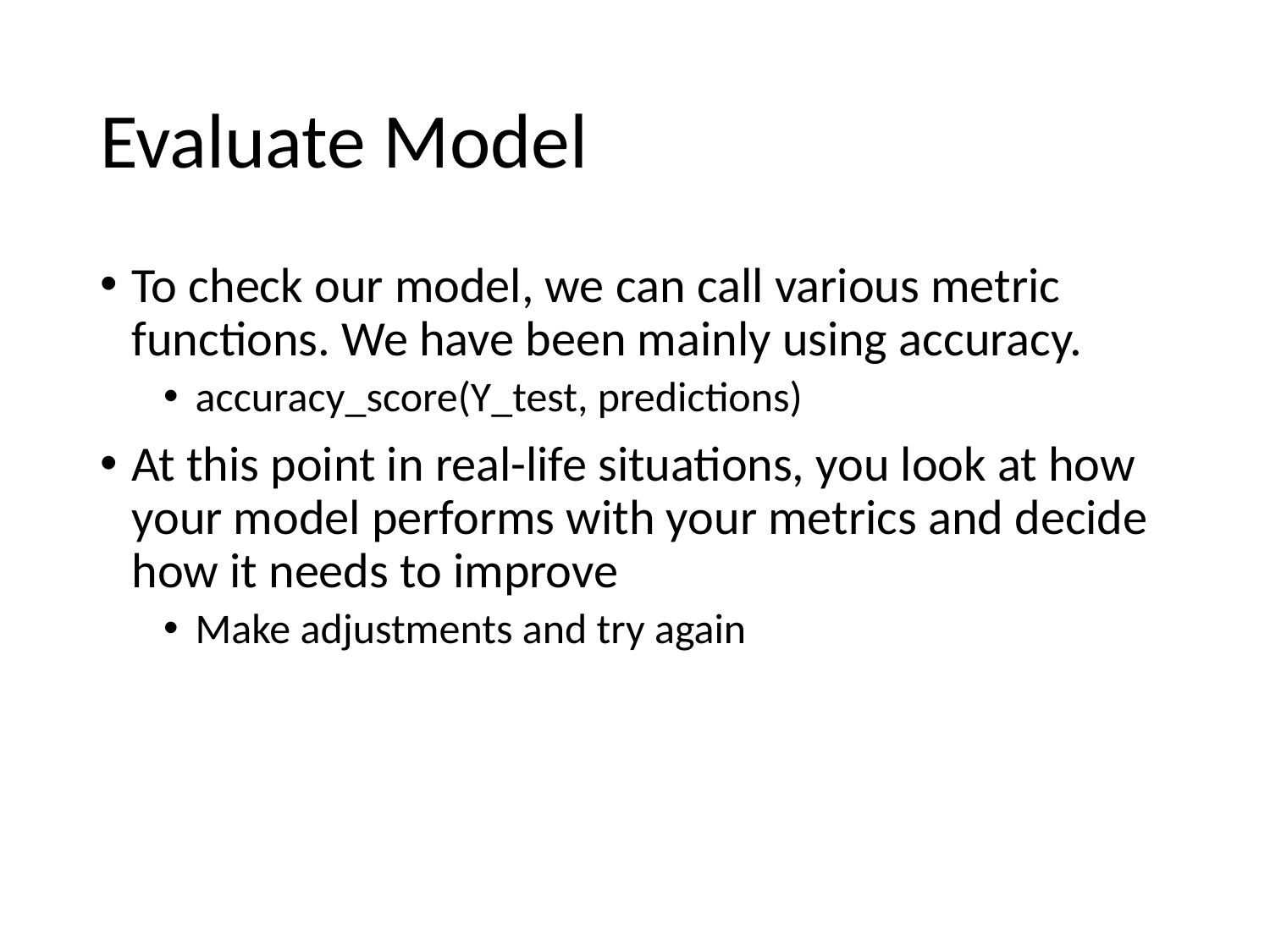

# Evaluate Model
To check our model, we can call various metric functions. We have been mainly using accuracy.
accuracy_score(Y_test, predictions)
At this point in real-life situations, you look at how your model performs with your metrics and decide how it needs to improve
Make adjustments and try again